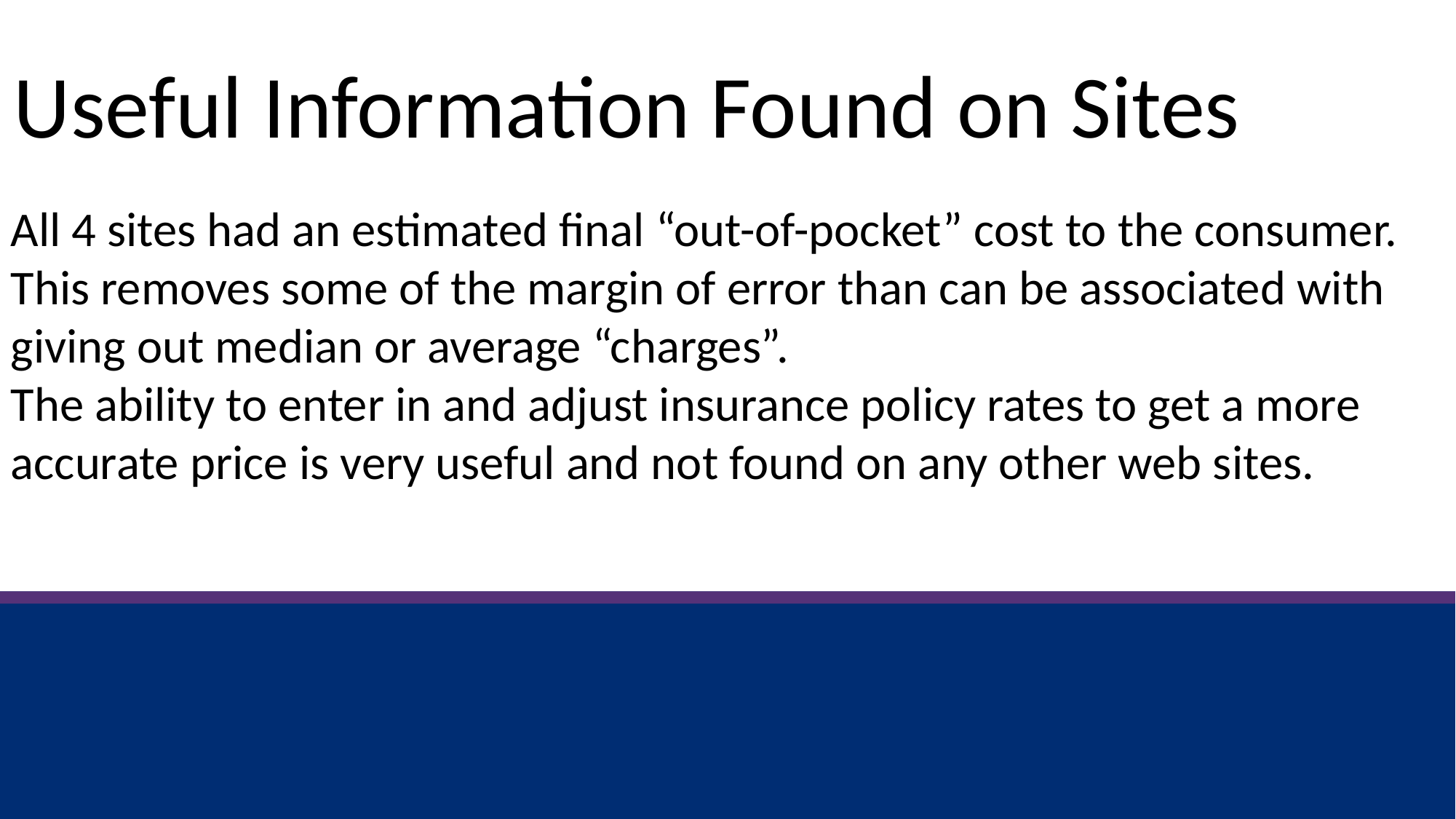

Useful Information Found on Sites
All 4 sites had an estimated final “out-of-pocket” cost to the consumer. This removes some of the margin of error than can be associated with giving out median or average “charges”.
The ability to enter in and adjust insurance policy rates to get a more accurate price is very useful and not found on any other web sites.